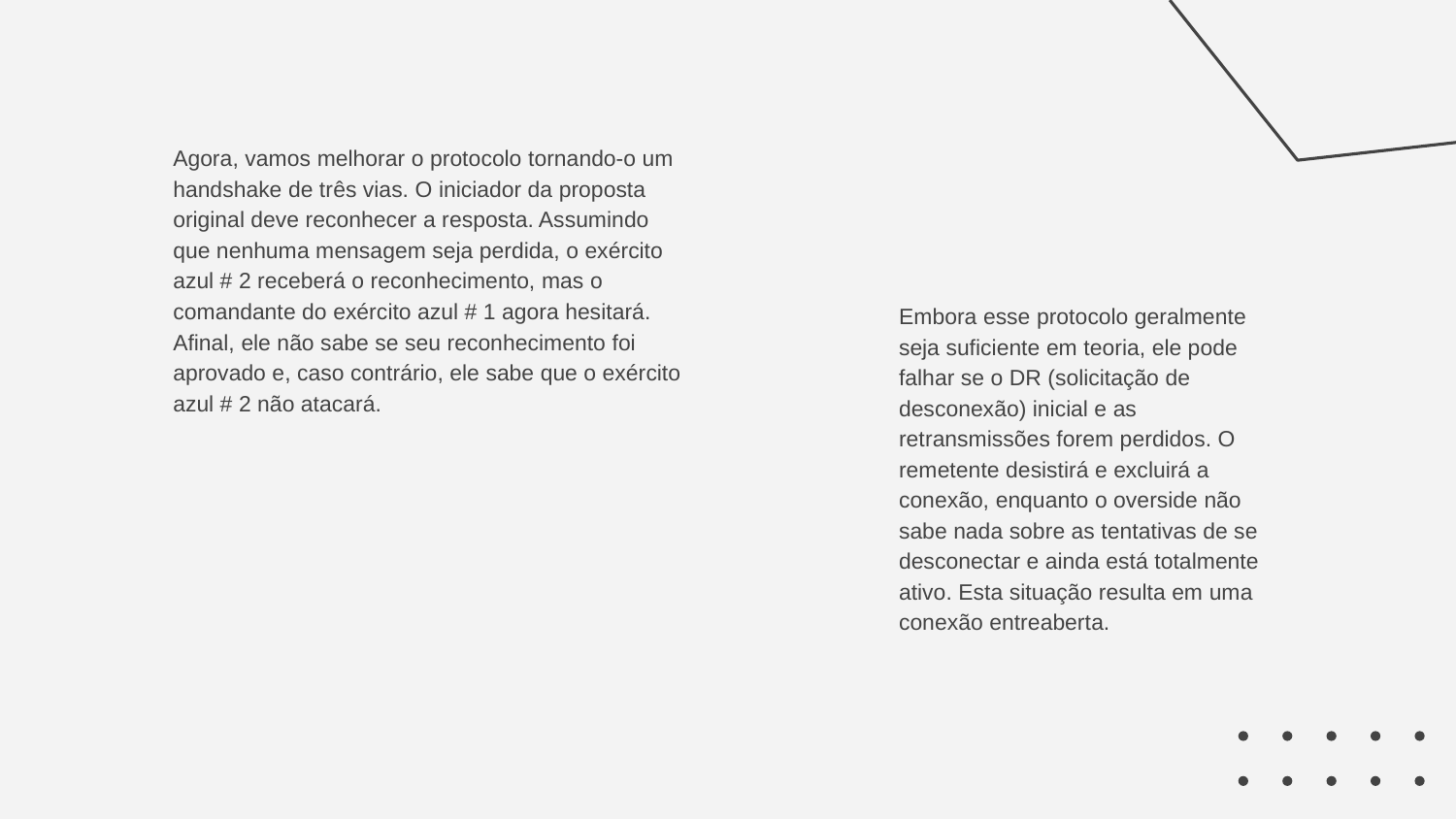

Agora, vamos melhorar o protocolo tornando-o um handshake de três vias. O iniciador da proposta original deve reconhecer a resposta. Assumindo que nenhuma mensagem seja perdida, o exército azul # 2 receberá o reconhecimento, mas o comandante do exército azul # 1 agora hesitará. Afinal, ele não sabe se seu reconhecimento foi aprovado e, caso contrário, ele sabe que o exército azul # 2 não atacará.

Embora esse protocolo geralmente seja suficiente em teoria, ele pode falhar se o DR (solicitação de desconexão) inicial e as retransmissões forem perdidos. O remetente desistirá e excluirá a conexão, enquanto o overside não sabe nada sobre as tentativas de se desconectar e ainda está totalmente ativo. Esta situação resulta em uma conexão entreaberta.